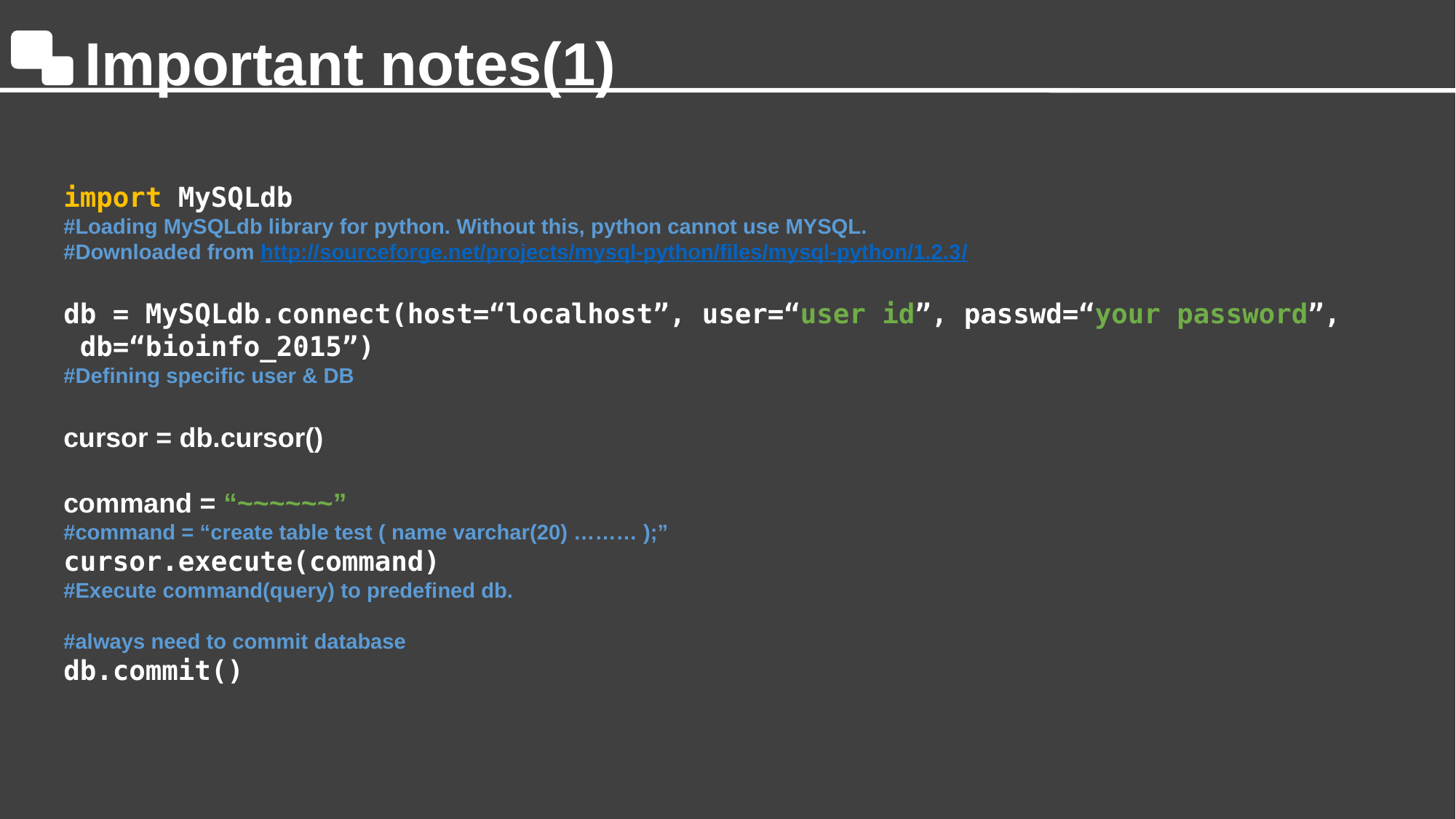

Important notes(1)

import MySQLdb
#Loading MySQLdb library for python. Without this, python cannot use MYSQL.
#Downloaded from http://sourceforge.net/projects/mysql-python/files/mysql-python/1.2.3/

db = MySQLdb.connect(host=“localhost”, user=“user id”, passwd=“your password”,
 db=“bioinfo_2015”)
#Defining specific user & DB

cursor = db.cursor()

command = “~~~~~~”
#command = “create table test ( name varchar(20) ……… );”
cursor.execute(command)
#Execute command(query) to predefined db.

#always need to commit database
db.commit()